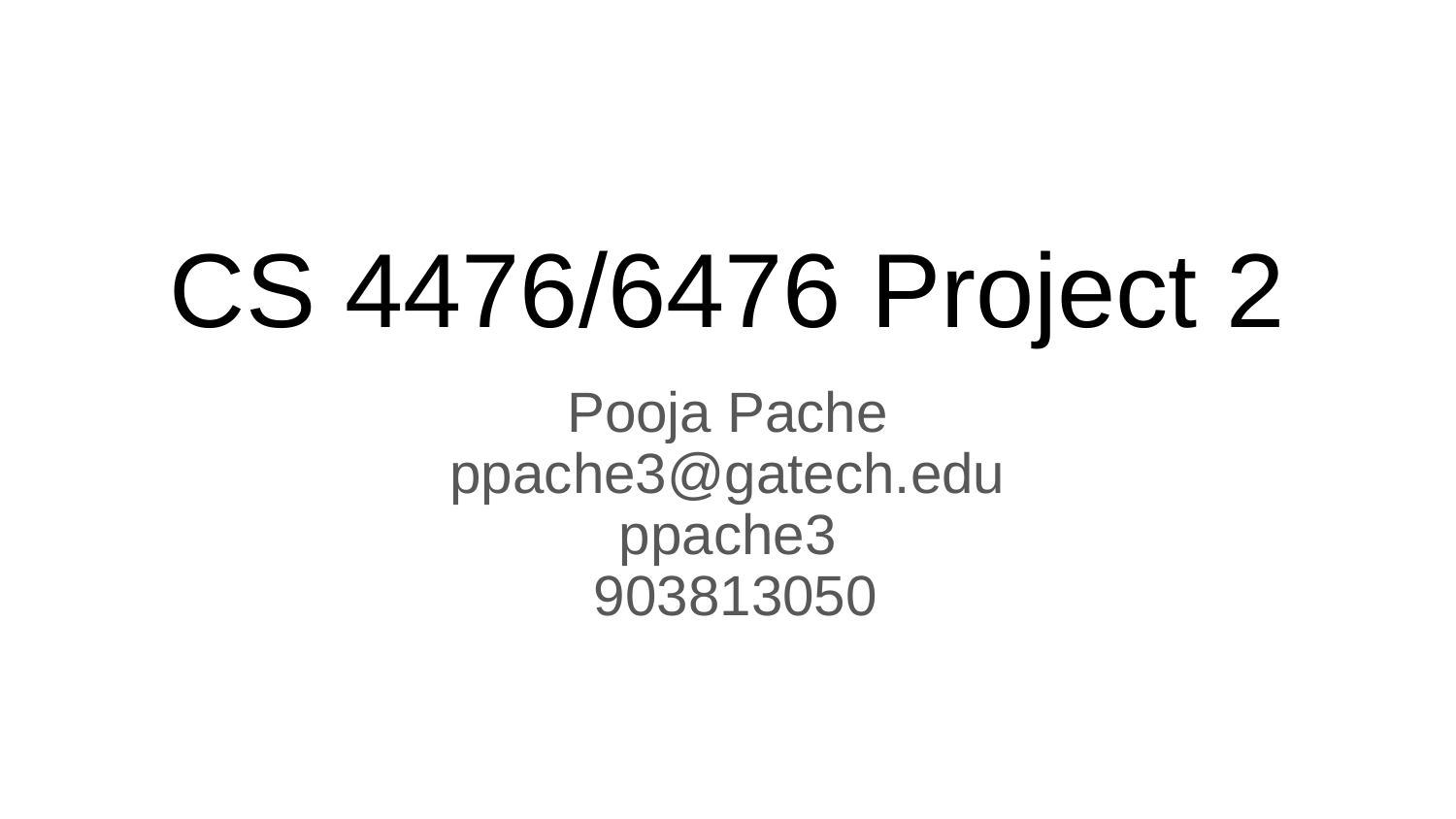

# CS 4476/6476 Project 2
Pooja Pache
ppache3@gatech.edu
ppache3
 903813050